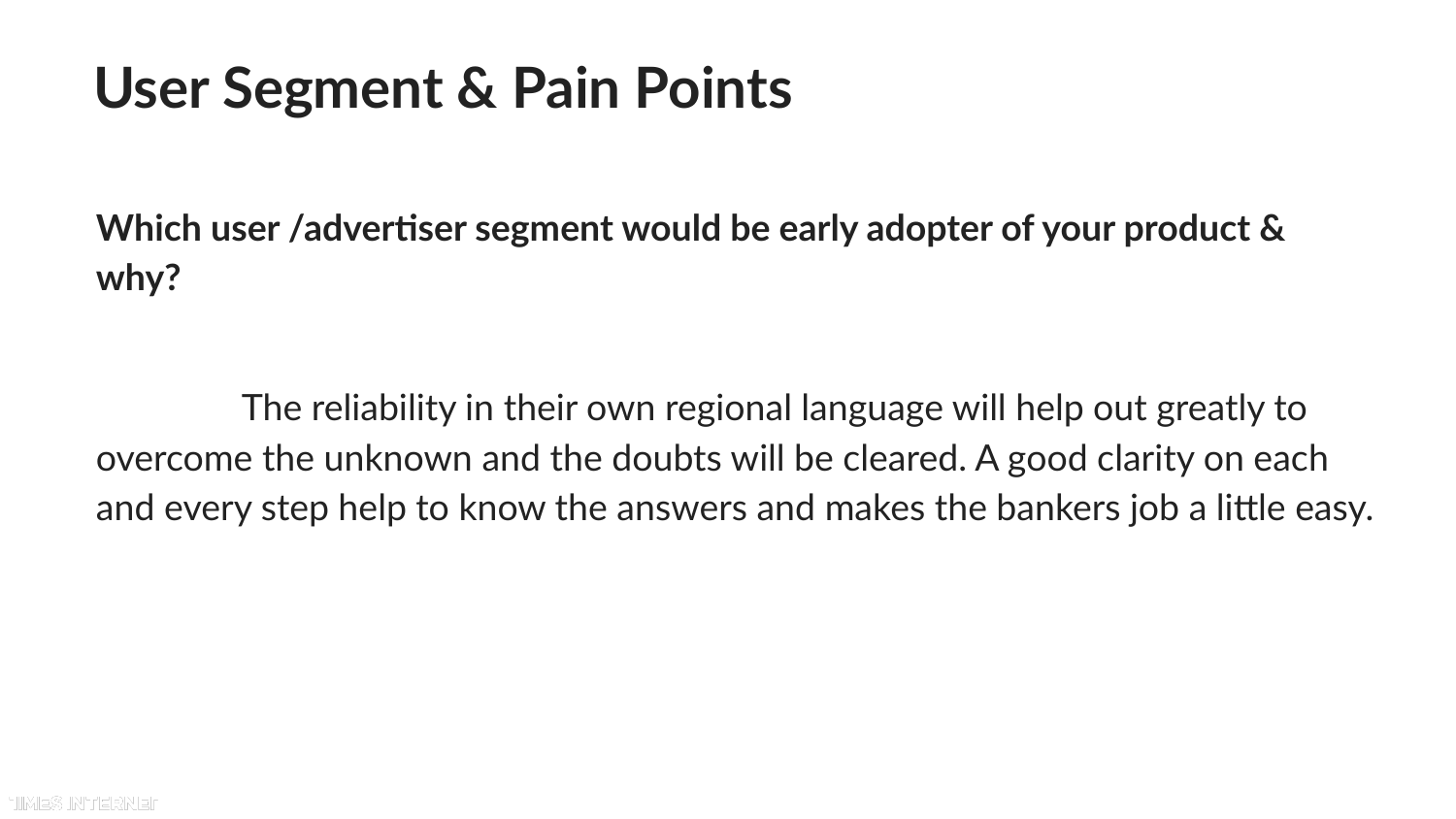

# User Segment & Pain Points
Which user /advertiser segment would be early adopter of your product & why?

	The reliability in their own regional language will help out greatly to overcome the unknown and the doubts will be cleared. A good clarity on each and every step help to know the answers and makes the bankers job a little easy.